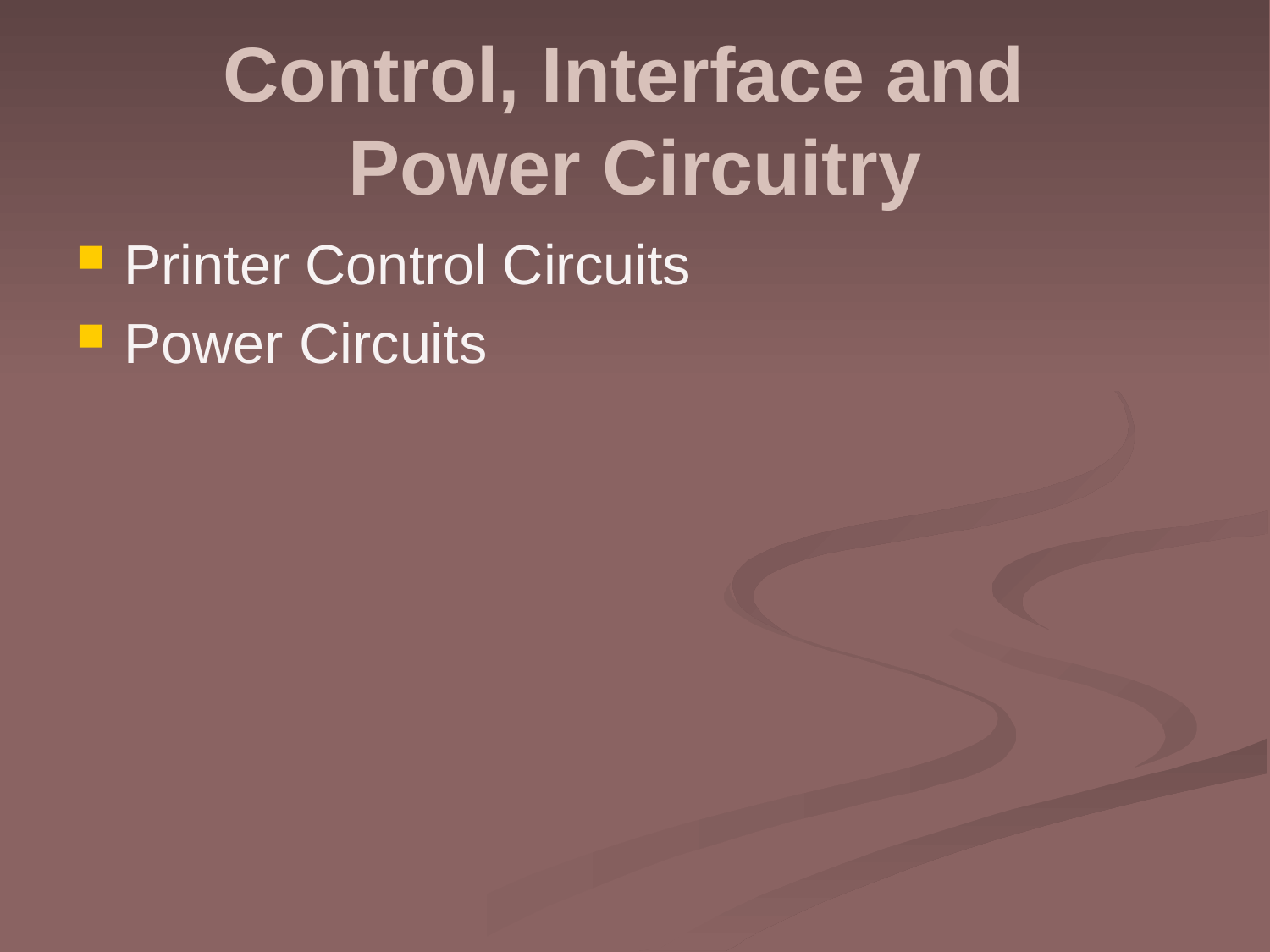

# Control, Interface and Power Circuitry
Printer Control Circuits
Power Circuits